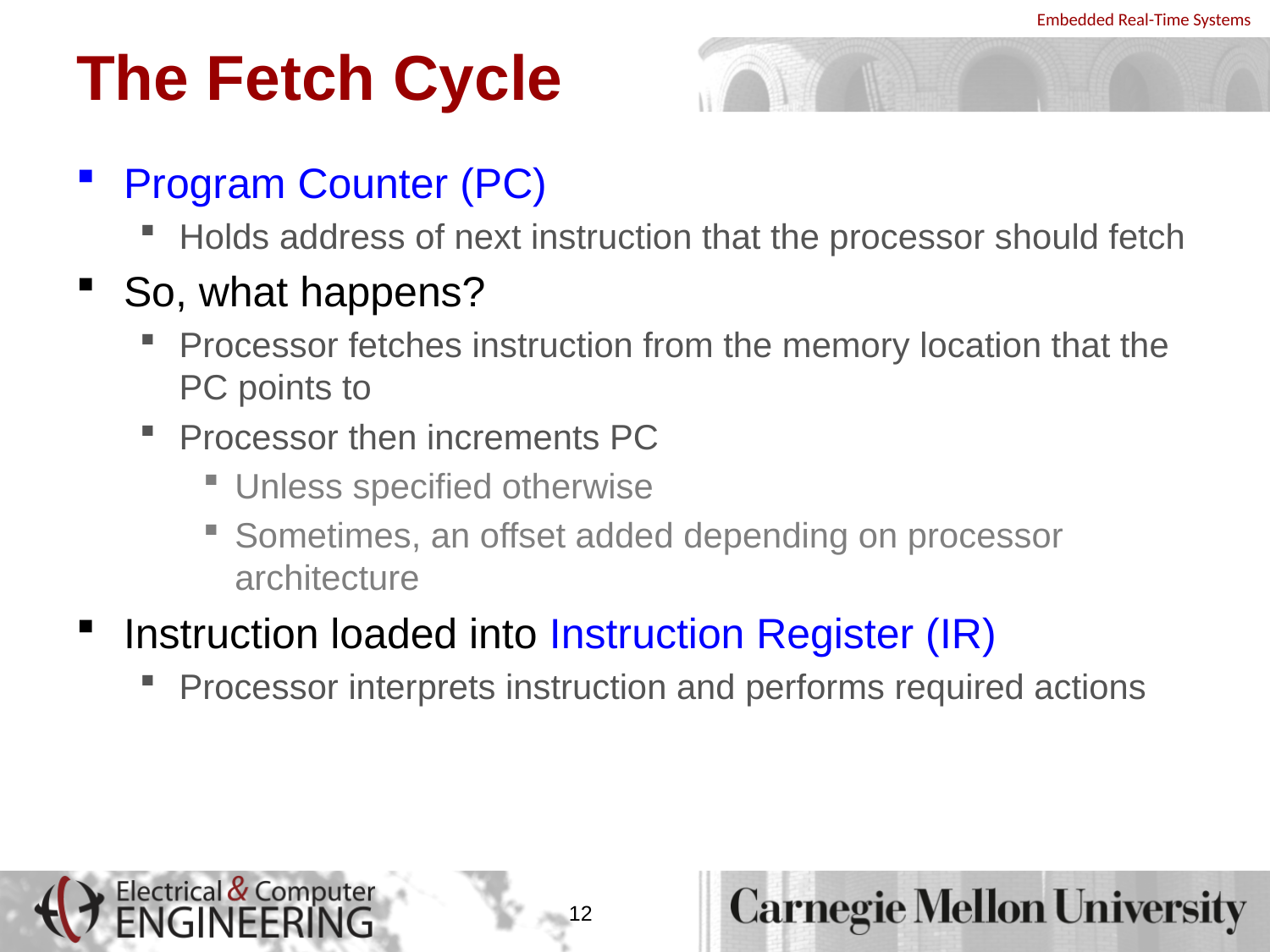

# The Fetch Cycle
Program Counter (PC)
Holds address of next instruction that the processor should fetch
So, what happens?
Processor fetches instruction from the memory location that the PC points to
Processor then increments PC
Unless specified otherwise
Sometimes, an offset added depending on processor architecture
Instruction loaded into Instruction Register (IR)
Processor interprets instruction and performs required actions

12